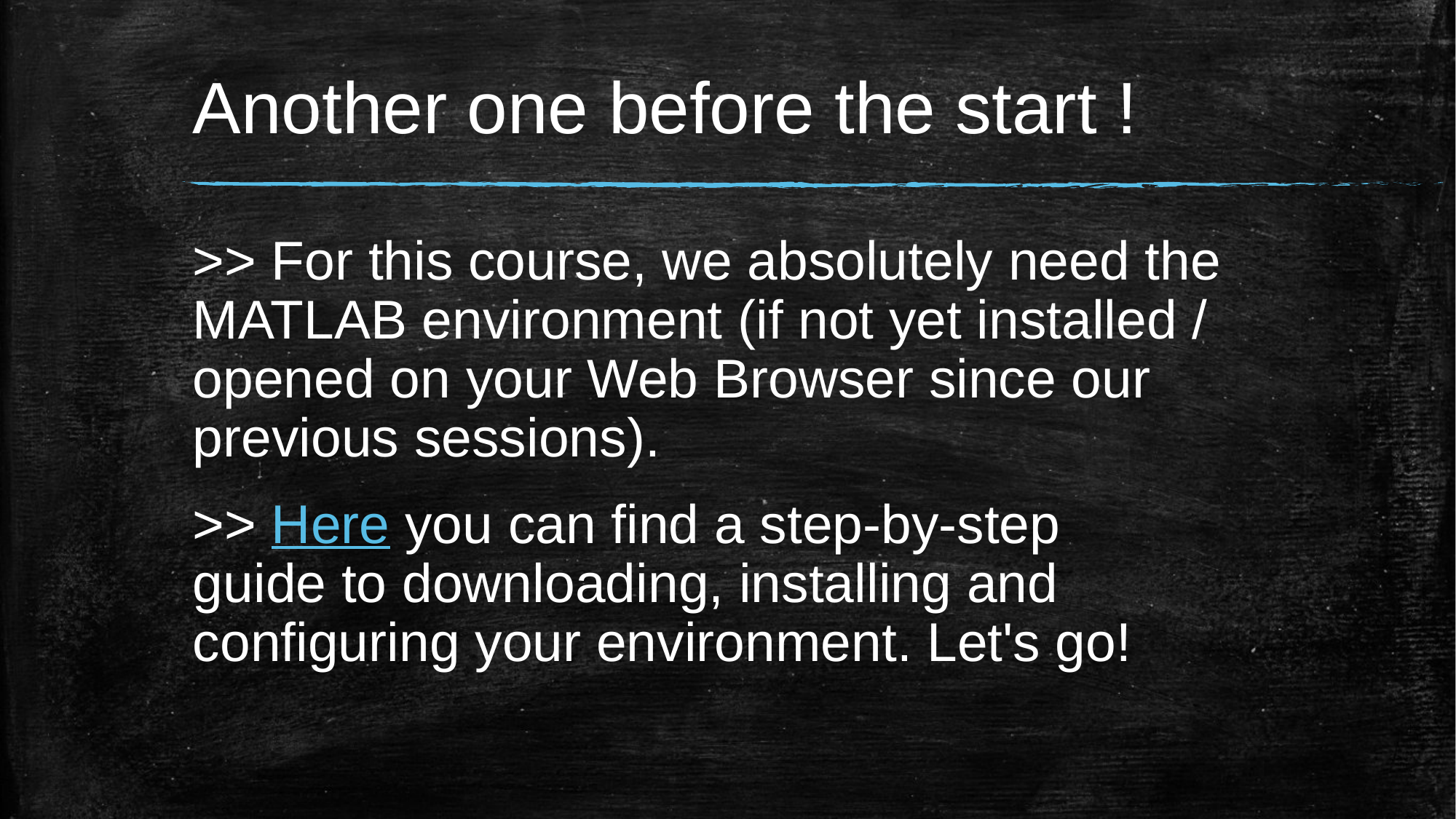

# Another one before the start !
>> For this course, we absolutely need the MATLAB environment (if not yet installed / opened on your Web Browser since our previous sessions).
>> Here you can find a step-by-step guide to downloading, installing and configuring your environment. Let's go!